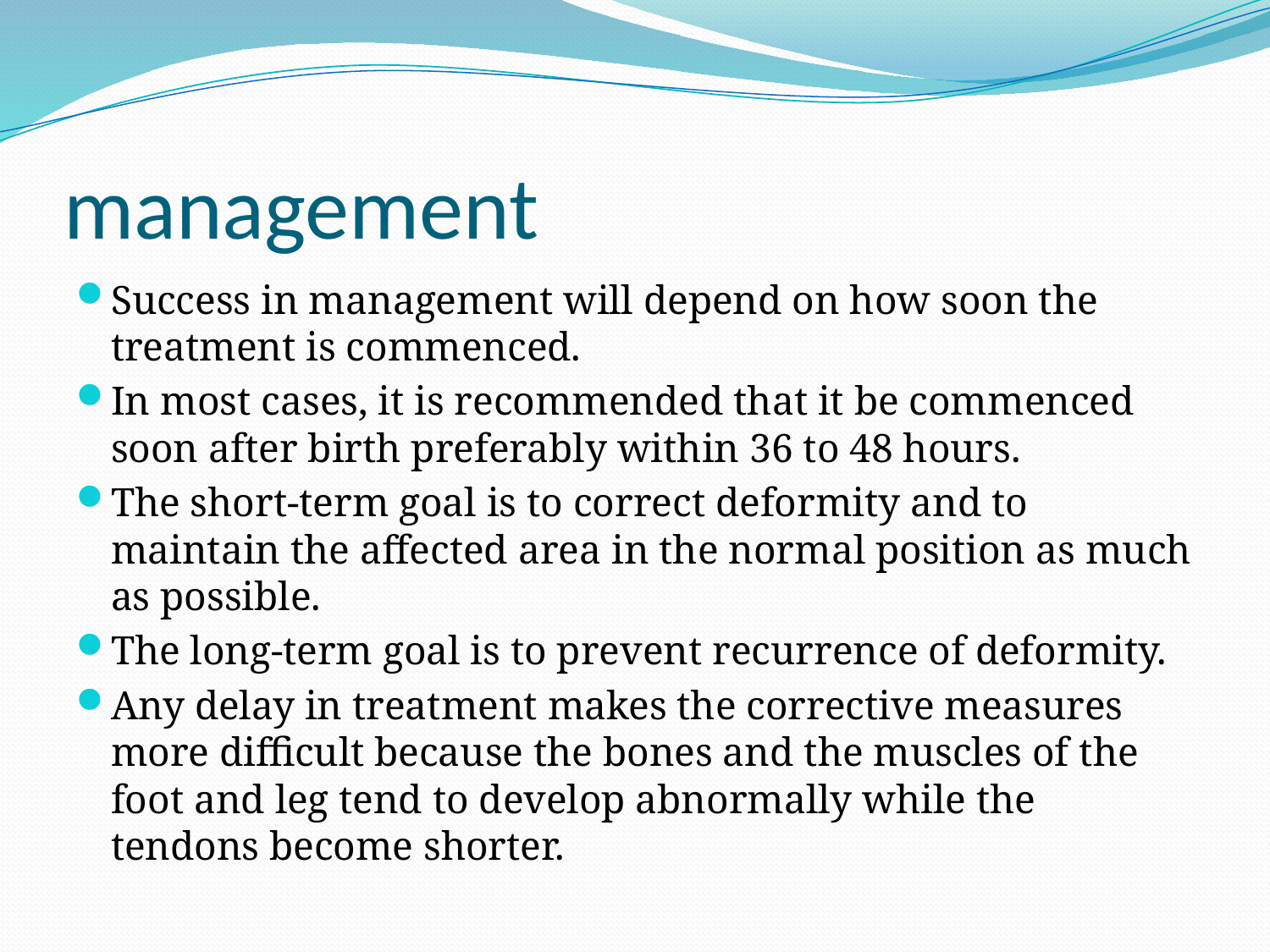

# management
Success in management will depend on how soon the treatment is commenced.
In most cases, it is recommended that it be commenced soon after birth preferably within 36 to 48 hours.
The short-term goal is to correct deformity and to maintain the affected area in the normal position as much as possible.
The long-term goal is to prevent recurrence of deformity.
Any delay in treatment makes the corrective measures more difficult because the bones and the muscles of the foot and leg tend to develop abnormally while the tendons become shorter.